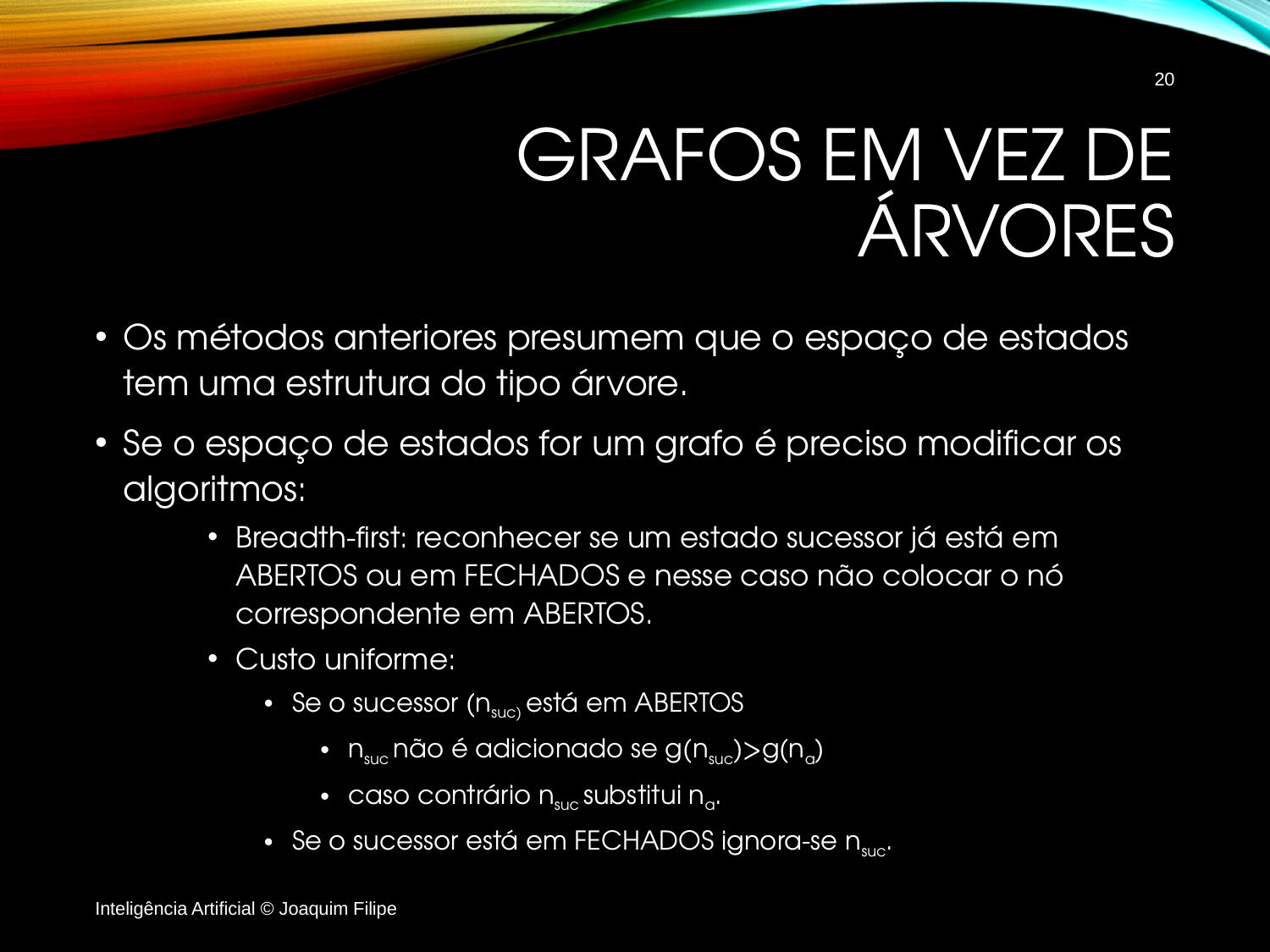

20
# Grafos em vez de árvores
Os métodos anteriores presumem que o espaço de estados tem uma estrutura do tipo árvore.
Se o espaço de estados for um grafo é preciso modificar os algoritmos:
Breadth-first: reconhecer se um estado sucessor já está em ABERTOS ou em FECHADOS e nesse caso não colocar o nó correspondente em ABERTOS.
Custo uniforme:
Se o sucessor (nsuc) está em ABERTOS
nsuc não é adicionado se g(nsuc)>g(na)
caso contrário nsuc substitui na.
Se o sucessor está em FECHADOS ignora-se nsuc.
Inteligência Artificial © Joaquim Filipe